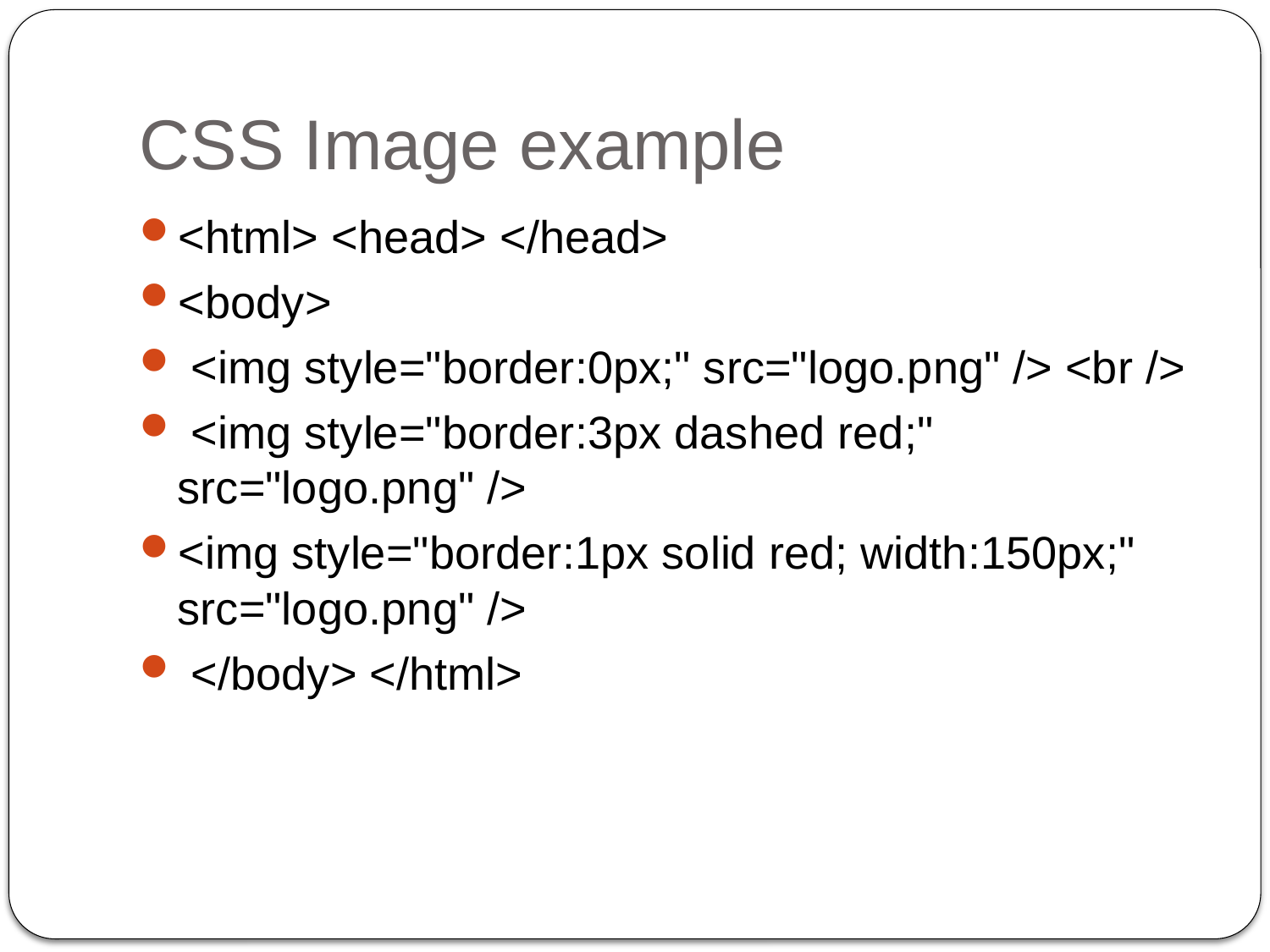

# CSS Image example
<html> <head> </head>
<body>
 <img style="border:0px;" src="logo.png" /> <br />
 <img style="border:3px dashed red;" src="logo.png" />
<img style="border:1px solid red; width:150px;" src="logo.png" />
 </body> </html>